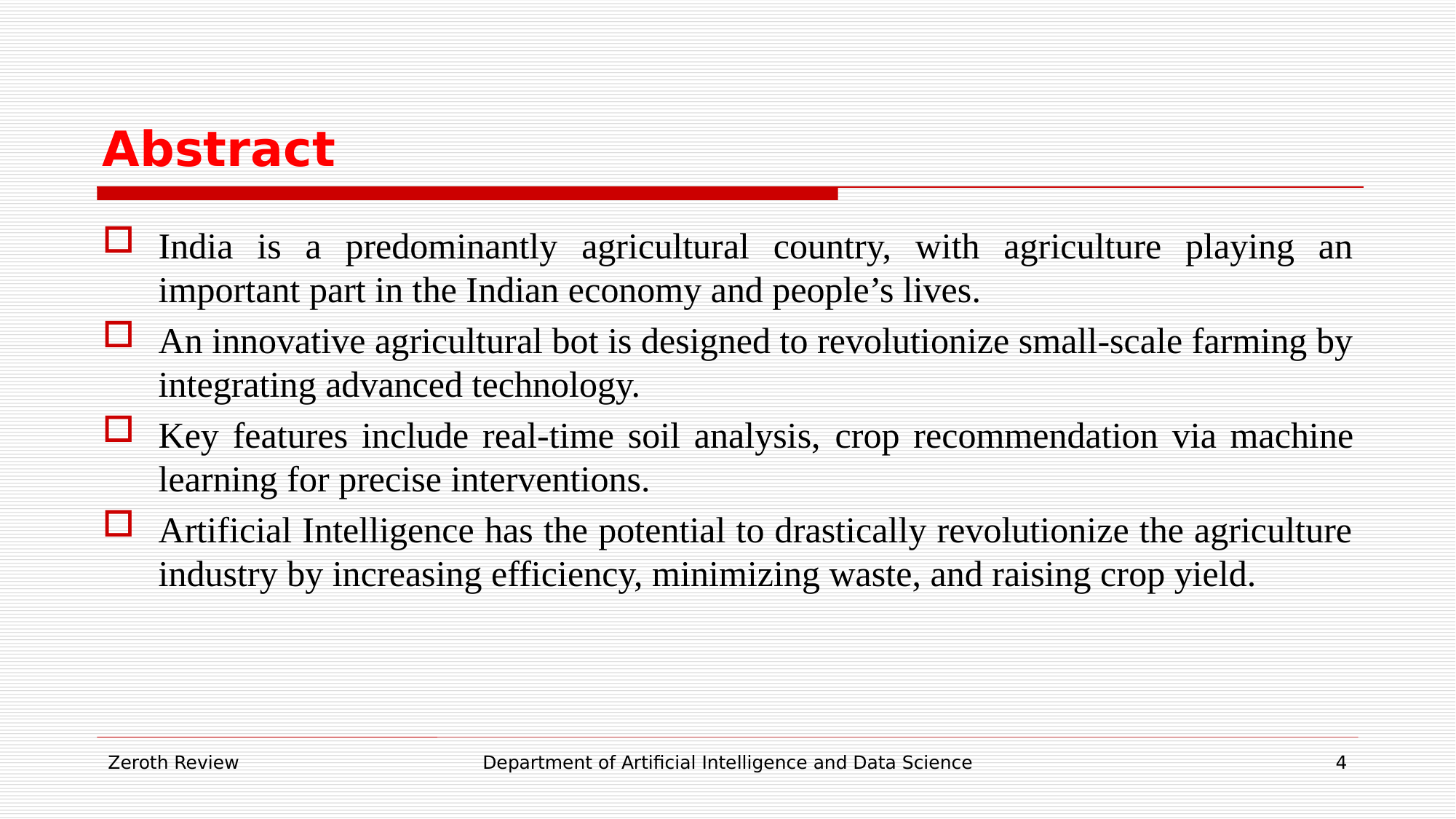

# Abstract
India is a predominantly agricultural country, with agriculture playing an important part in the Indian economy and people’s lives.
An innovative agricultural bot is designed to revolutionize small-scale farming by integrating advanced technology.
Key features include real-time soil analysis, crop recommendation via machine learning for precise interventions.
Artificial Intelligence has the potential to drastically revolutionize the agriculture industry by increasing efficiency, minimizing waste, and raising crop yield.
Department of Artificial Intelligence and Data Science
Zeroth Review
4